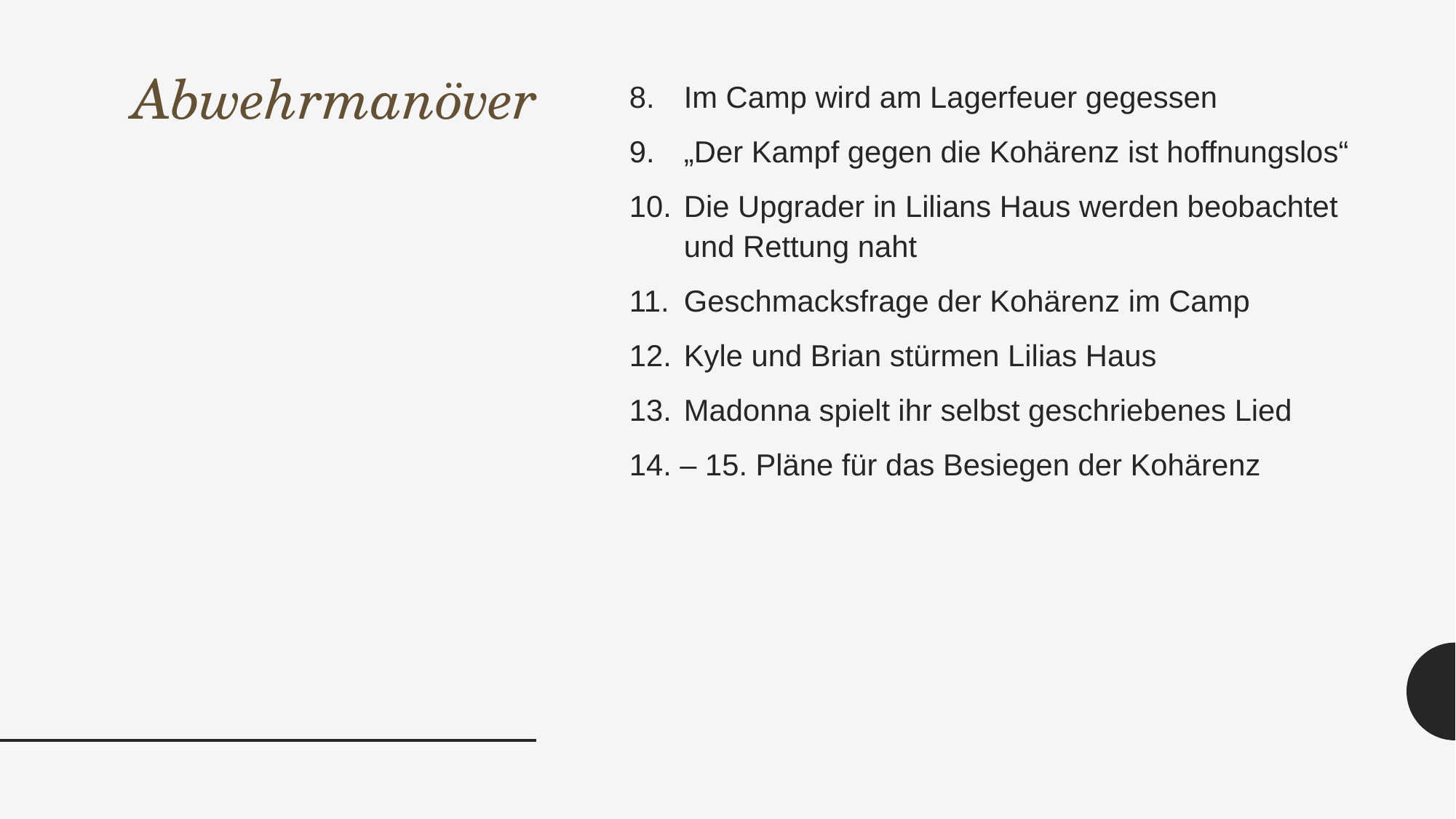

# Abwehrmanöver
Im Camp wird am Lagerfeuer gegessen
„Der Kampf gegen die Kohärenz ist hoffnungslos“
Die Upgrader in Lilians Haus werden beobachtet und Rettung naht
Geschmacksfrage der Kohärenz im Camp
Kyle und Brian stürmen Lilias Haus
Madonna spielt ihr selbst geschriebenes Lied
14. – 15. Pläne für das Besiegen der Kohärenz